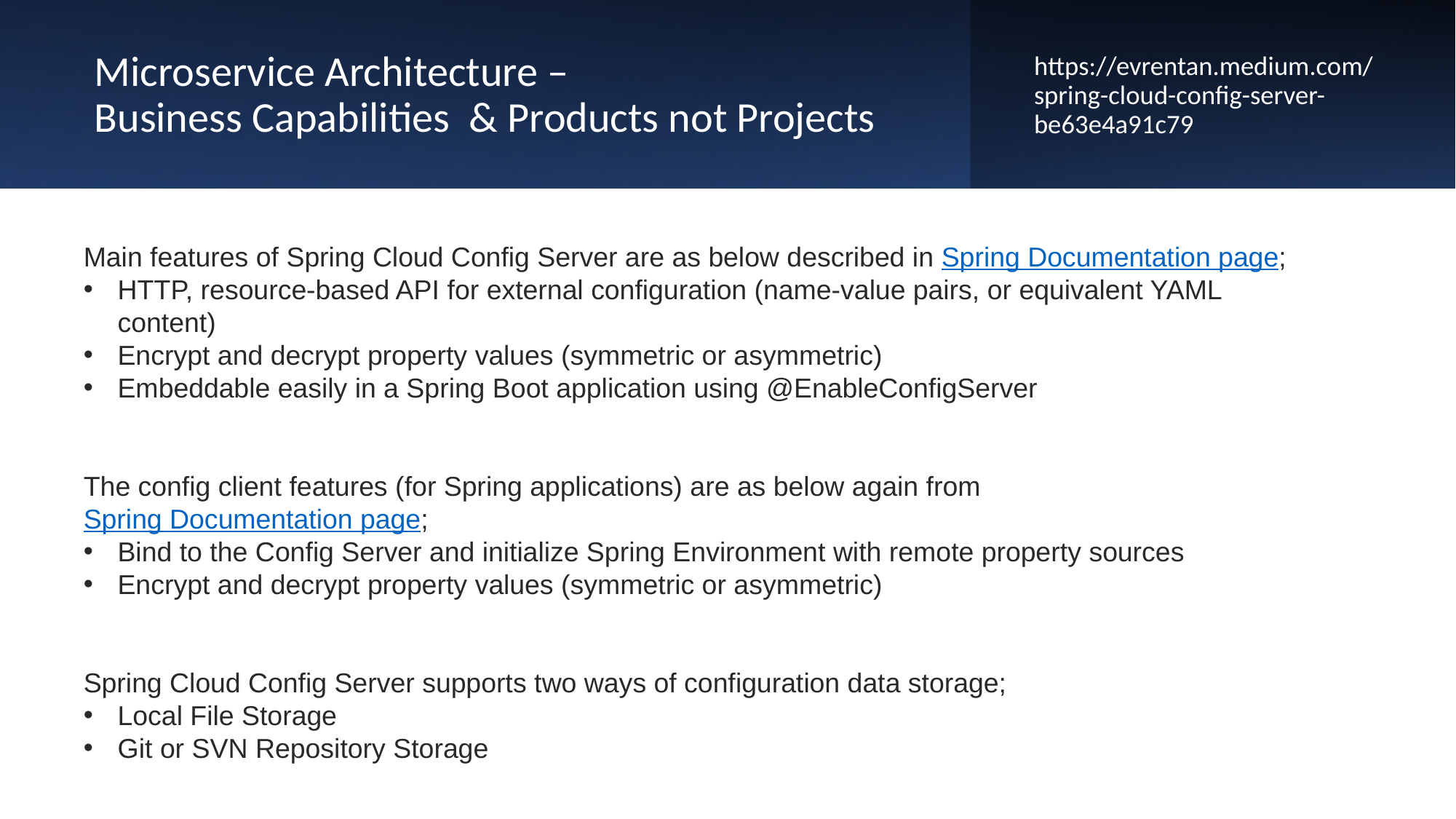

# Microservice Architecture – Business Capabilities  & Products not Projects
https://evrentan.medium.com/spring-cloud-config-server-be63e4a91c79
Main features of Spring Cloud Config Server are as below described in Spring Documentation page;
HTTP, resource-based API for external configuration (name-value pairs, or equivalent YAML content)
Encrypt and decrypt property values (symmetric or asymmetric)
Embeddable easily in a Spring Boot application using @EnableConfigServer

The config client features (for Spring applications) are as below again from Spring Documentation page;
Bind to the Config Server and initialize Spring Environment with remote property sources
Encrypt and decrypt property values (symmetric or asymmetric)

Spring Cloud Config Server supports two ways of configuration data storage;
Local File Storage
Git or SVN Repository Storage